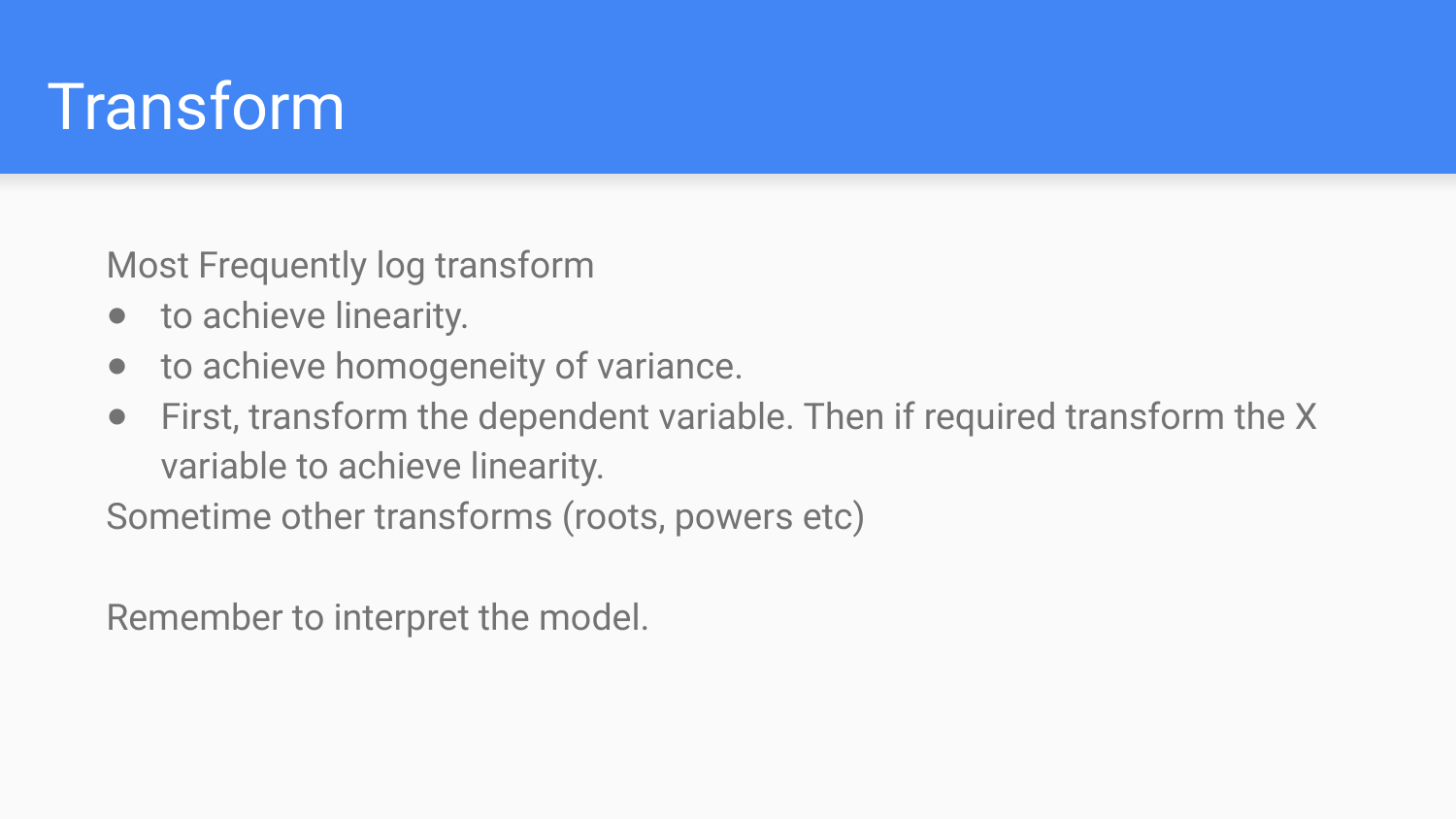

# Transform
Most Frequently log transform
to achieve linearity.
to achieve homogeneity of variance.
First, transform the dependent variable. Then if required transform the X variable to achieve linearity.
Sometime other transforms (roots, powers etc)

Remember to interpret the model.